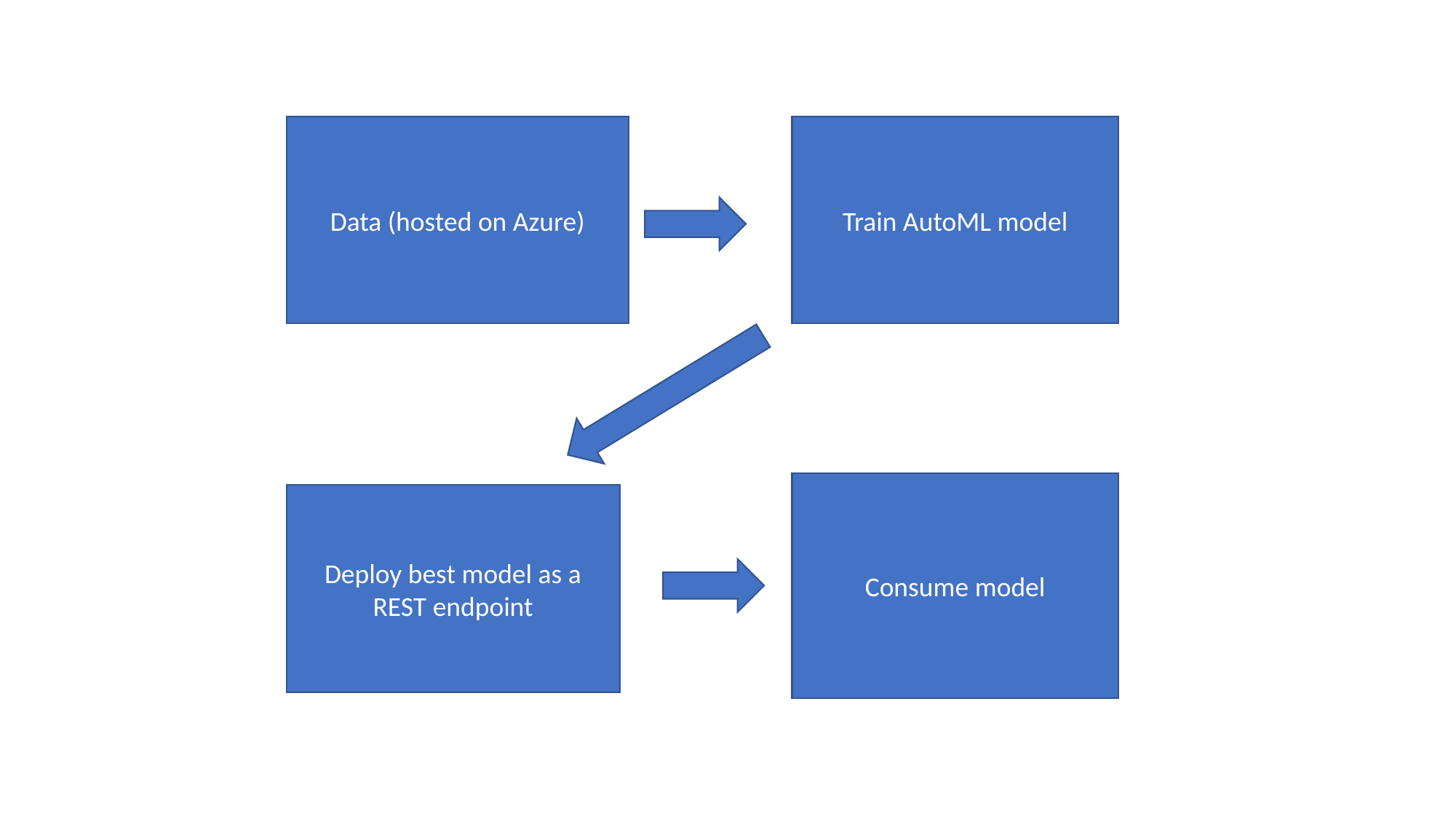

Data (hosted on Azure)
Train AutoML model

Consume model
Deploy best model as a REST endpoint